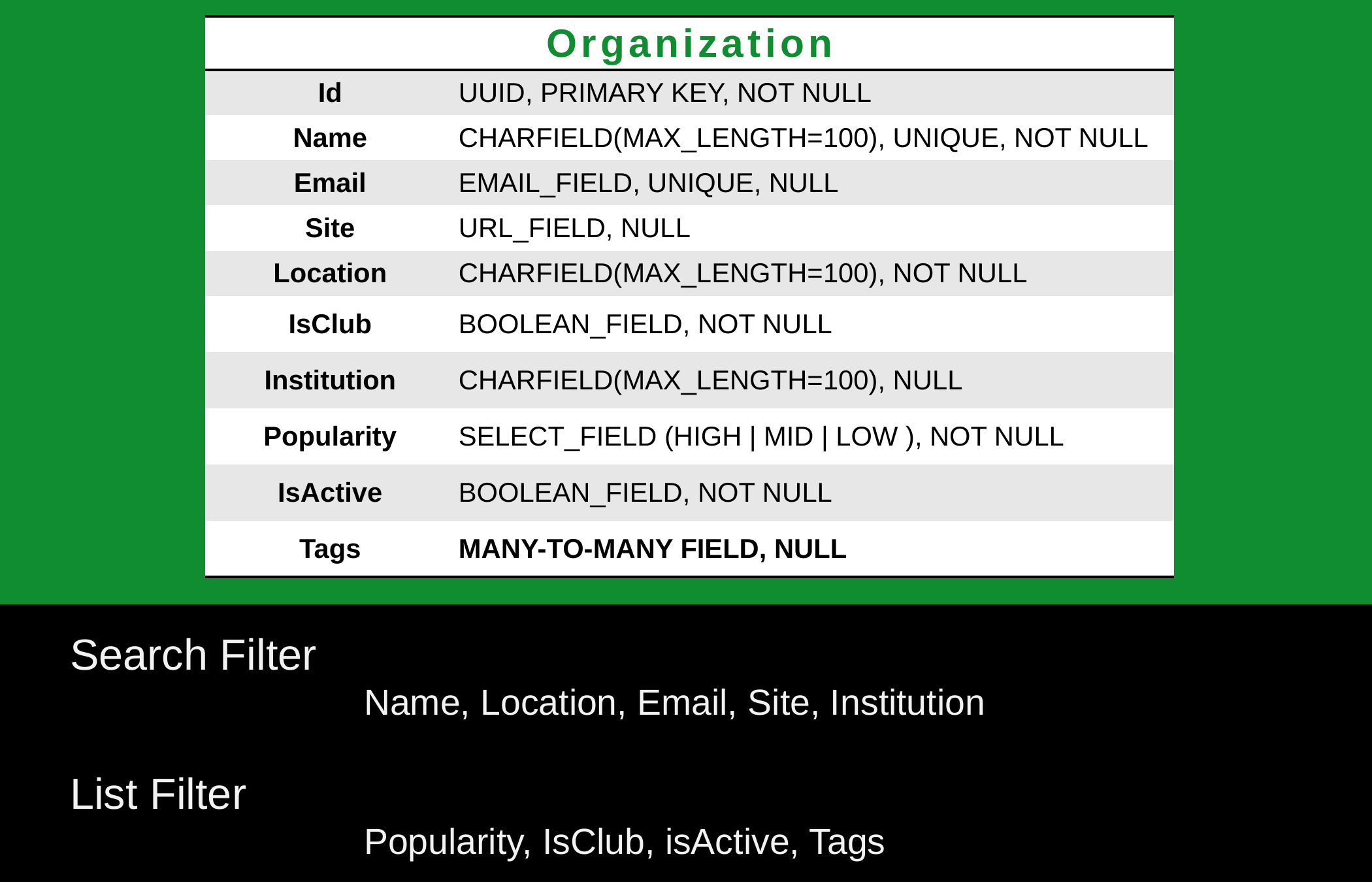

| Organization |  |
| --- | --- |
| Id | UUID, PRIMARY KEY, NOT NULL |
| Name | CHARFIELD(MAX\_LENGTH=100), UNIQUE, NOT NULL |
| Email | EMAIL\_FIELD, UNIQUE, NULL |
| Site | URL\_FIELD, NULL |
| Location | CHARFIELD(MAX\_LENGTH=100), NOT NULL |
| IsClub | BOOLEAN\_FIELD, NOT NULL |
| Institution | CHARFIELD(MAX\_LENGTH=100), NULL |
| Popularity | SELECT\_FIELD (HIGH | MID | LOW ), NOT NULL |
| IsActive | BOOLEAN\_FIELD, NOT NULL |
| Tags | MANY-TO-MANY FIELD, NULL |

Search Filter
Name, Location, Email, Site, Institution

List Filter
Popularity, IsClub, isActive, Tags